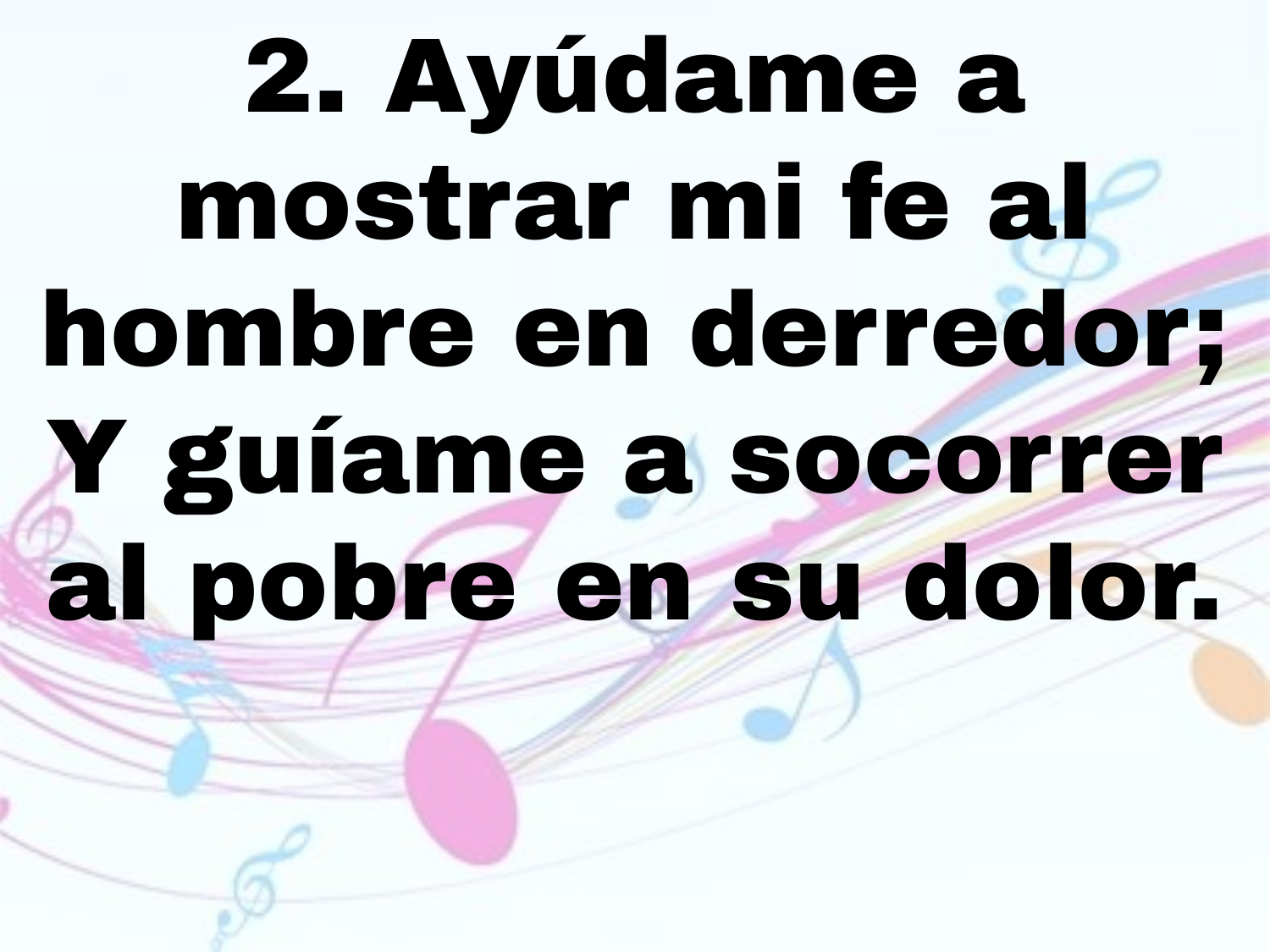

2. Ayúdame a mostrar mi fe al hombre en derredor; Y guíame a socorrer al pobre en su dolor.